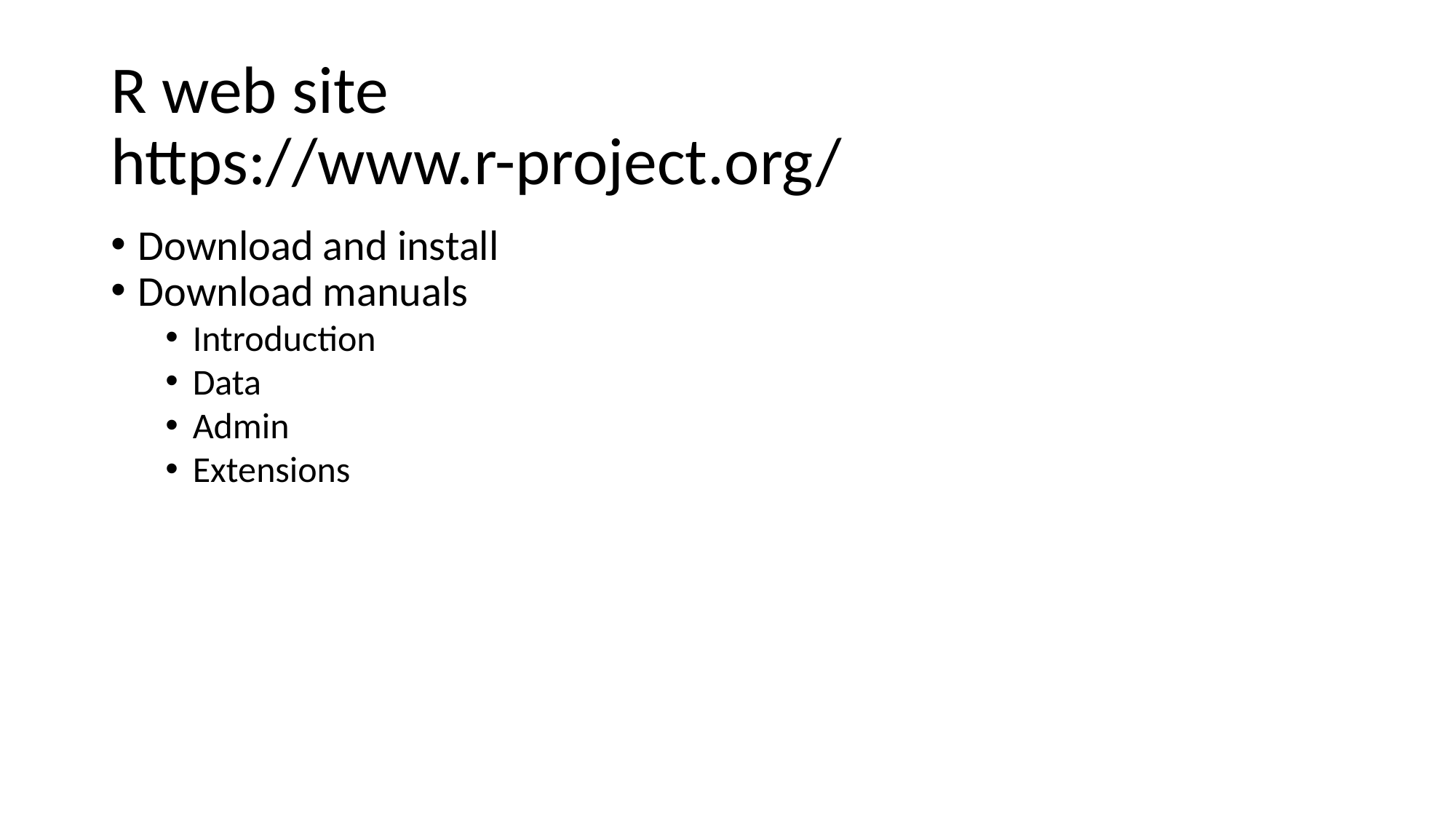

R web site
https://www.r-project.org/
Download and install
Download manuals
Introduction
Data
Admin
Extensions